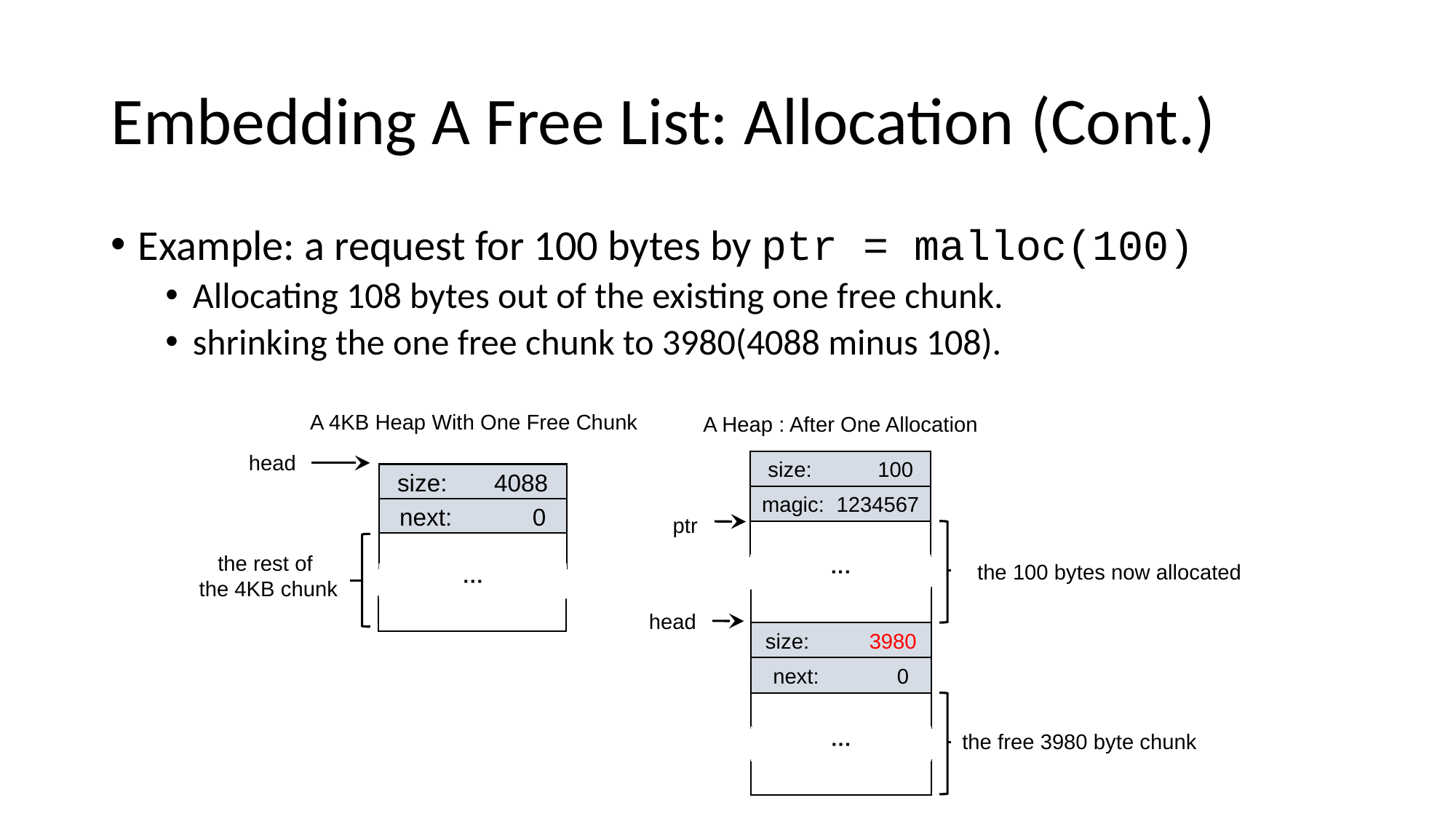

# Embedding A Free List: Allocation (Cont.)
Example: a request for 100 bytes by ptr = malloc(100)
Allocating 108 bytes out of the existing one free chunk.
shrinking the one free chunk to 3980(4088 minus 108).

A 4KB Heap With One Free Chunk
A Heap : After One Allocation
head
size:       4088
next:            0

the rest of
the 4KB chunk
■  ■  ■

size:           100
magic:  1234567
ptr

the 100 bytes now allocated
■  ■  ■

head
size:          3980
next:             0

the free 3980 byte chunk
■  ■  ■